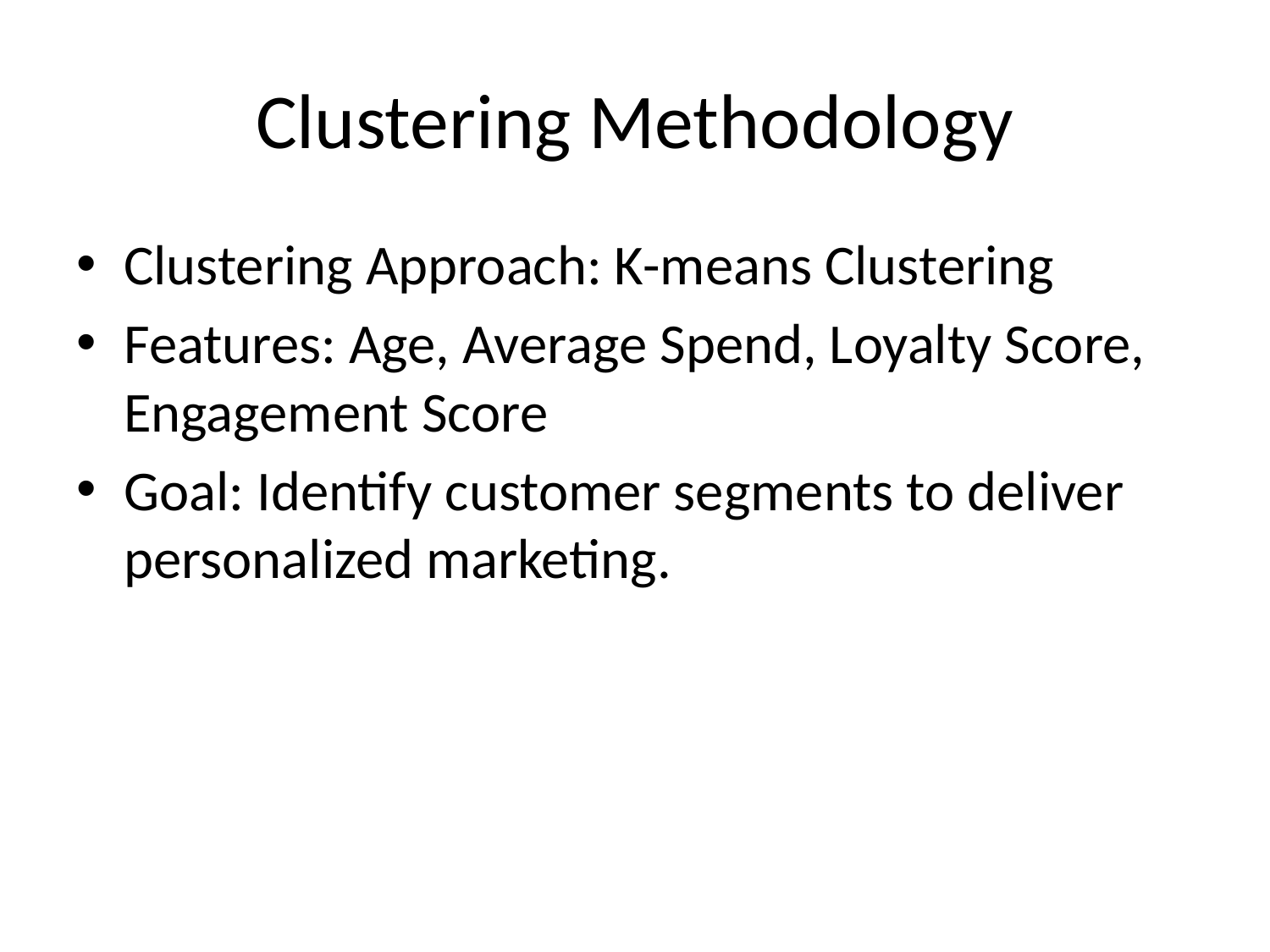

# Clustering Methodology
Clustering Approach: K-means Clustering
Features: Age, Average Spend, Loyalty Score, Engagement Score
Goal: Identify customer segments to deliver personalized marketing.